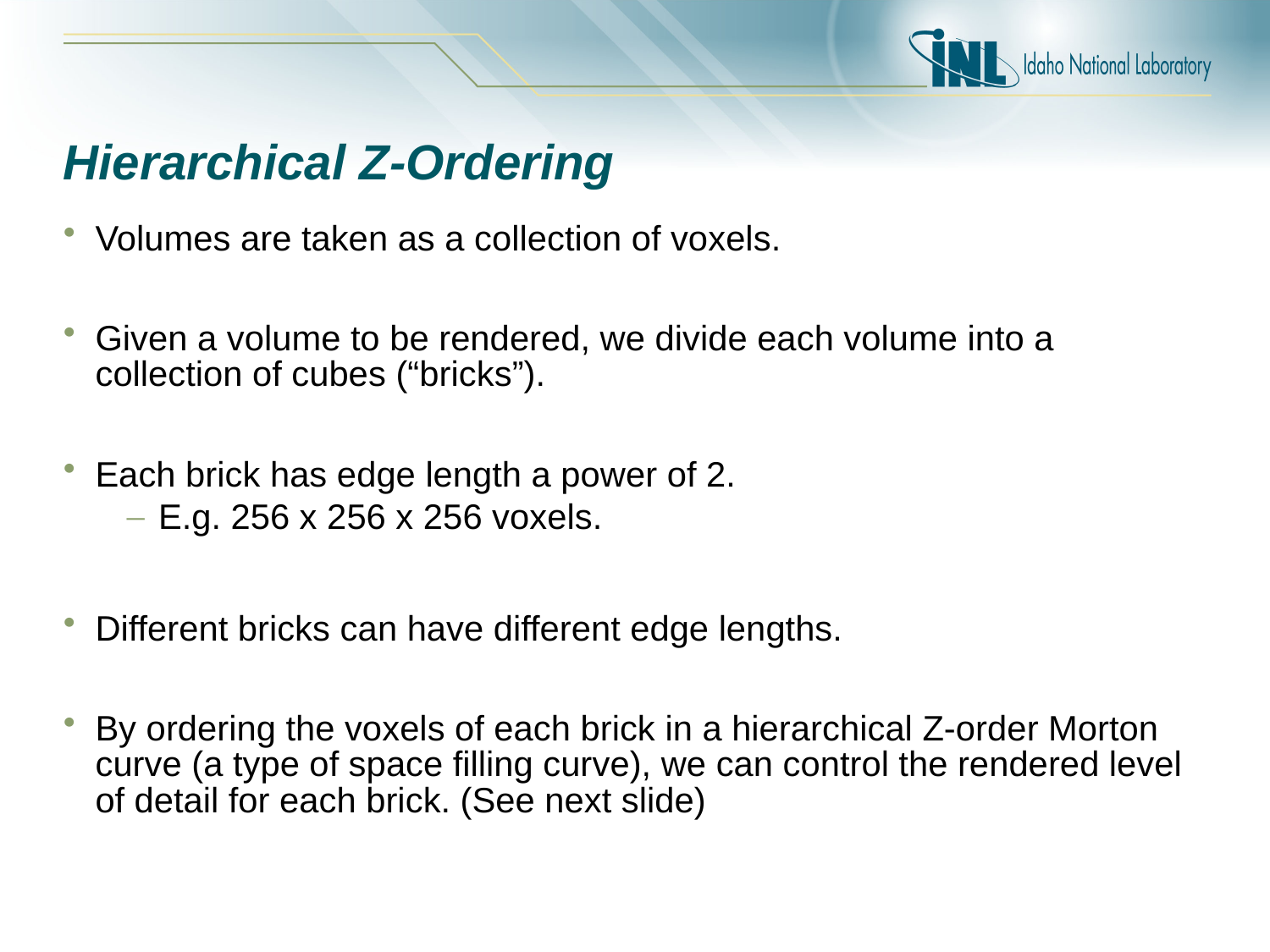

# Hierarchical Z-Ordering
Volumes are taken as a collection of voxels.

Given a volume to be rendered, we divide each volume into a collection of cubes (“bricks”).

Each brick has edge length a power of 2.
E.g. 256 x 256 x 256 voxels.

Different bricks can have different edge lengths.

By ordering the voxels of each brick in a hierarchical Z-order Morton curve (a type of space filling curve), we can control the rendered level of detail for each brick. (See next slide)